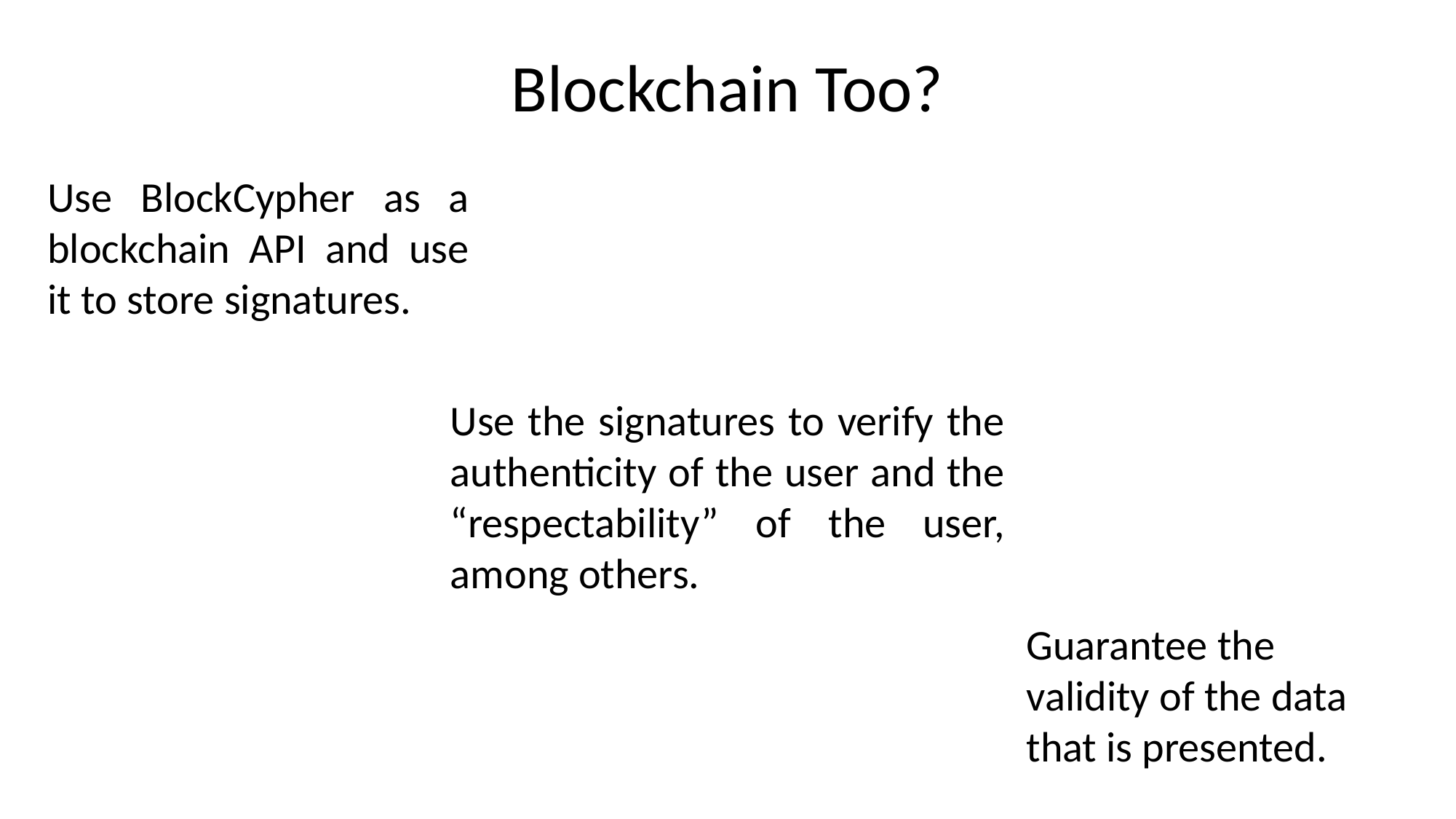

# Blockchain Too?
Use BlockCypher as a blockchain API and use it to store signatures.
Use the signatures to verify the authenticity of the user and the “respectability” of the user, among others.
Guarantee the validity of the data that is presented.